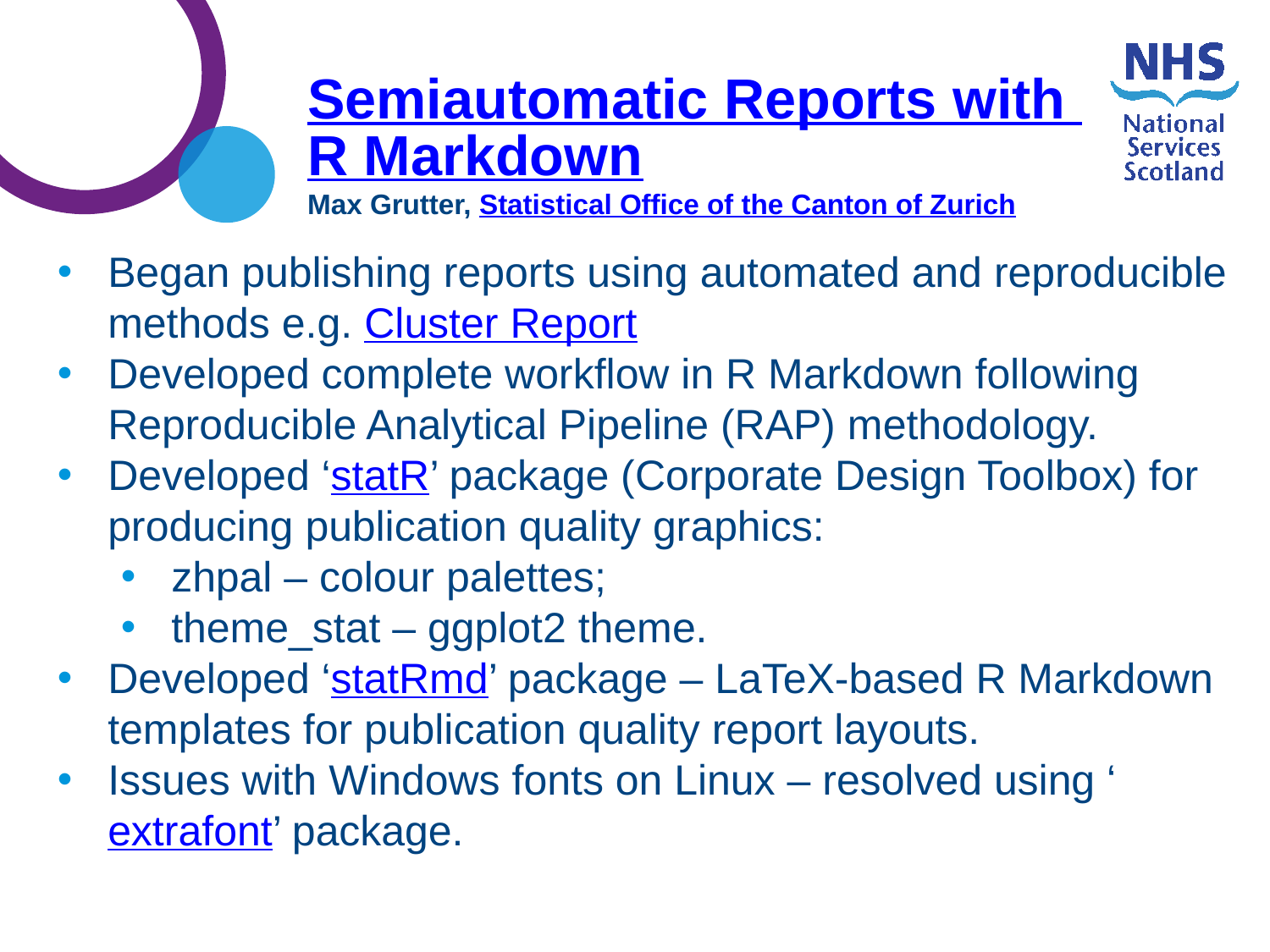

Semiautomatic Reports with R Markdown
Max Grutter, Statistical Office of the Canton of Zurich
Began publishing reports using automated and reproducible methods e.g. Cluster Report
Developed complete workflow in R Markdown following Reproducible Analytical Pipeline (RAP) methodology.
Developed ‘statR’ package (Corporate Design Toolbox) for producing publication quality graphics:
zhpal – colour palettes;
theme_stat – ggplot2 theme.
Developed ‘statRmd’ package – LaTeX-based R Markdown templates for publication quality report layouts.
Issues with Windows fonts on Linux – resolved using ‘extrafont’ package.